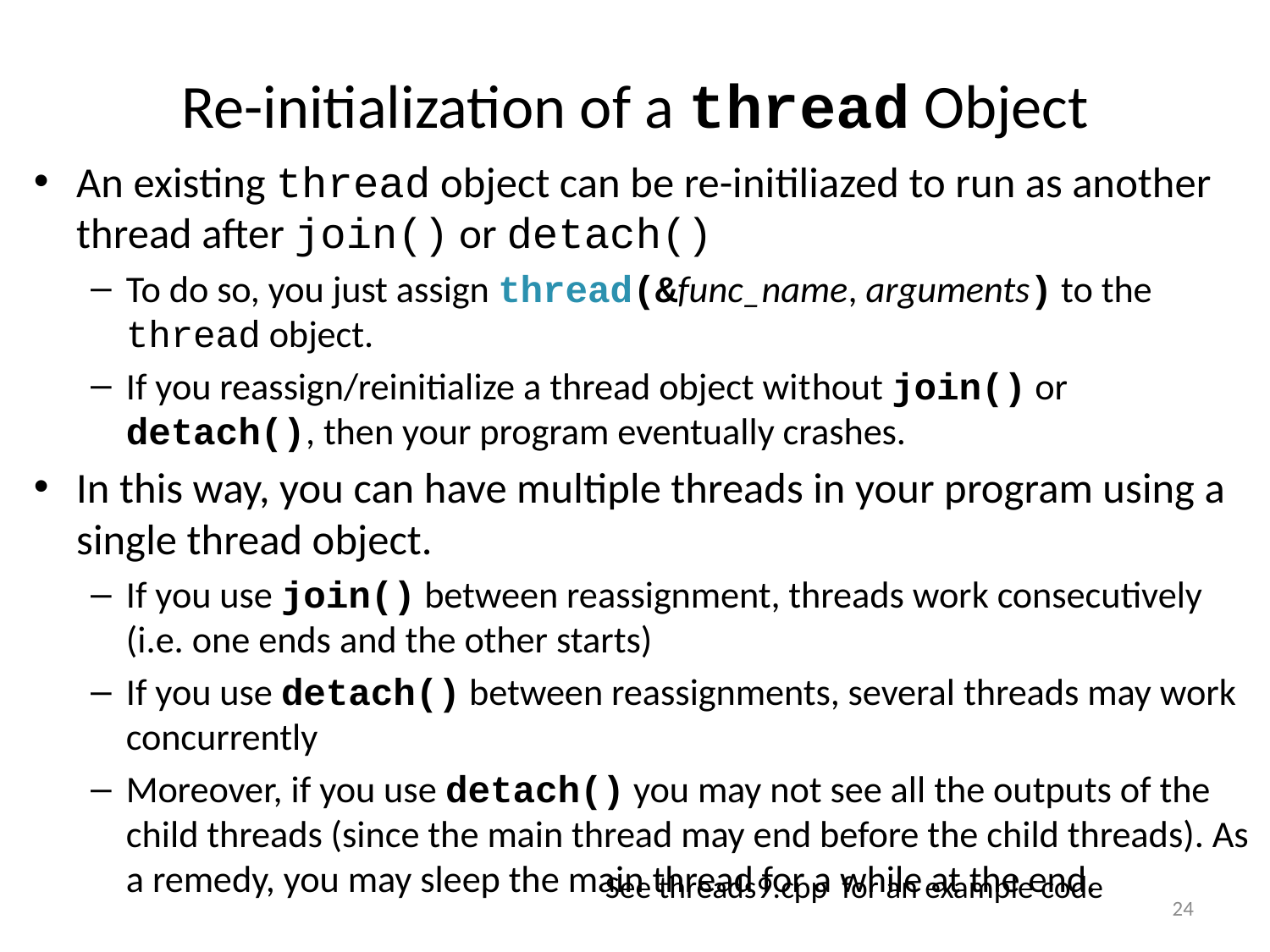

# Re-initialization of a thread Object
An existing thread object can be re-initiliazed to run as another thread after join() or detach()
To do so, you just assign thread(&func_name, arguments) to the thread object.
If you reassign/reinitialize a thread object without join() or detach(), then your program eventually crashes.
In this way, you can have multiple threads in your program using a single thread object.
If you use join() between reassignment, threads work consecutively (i.e. one ends and the other starts)
If you use detach() between reassignments, several threads may work concurrently
Moreover, if you use detach() you may not see all the outputs of the child threads (since the main thread may end before the child threads). As a remedy, you may sleep the main thread for a while at the end.
See threads9.cpp  for an example code
24